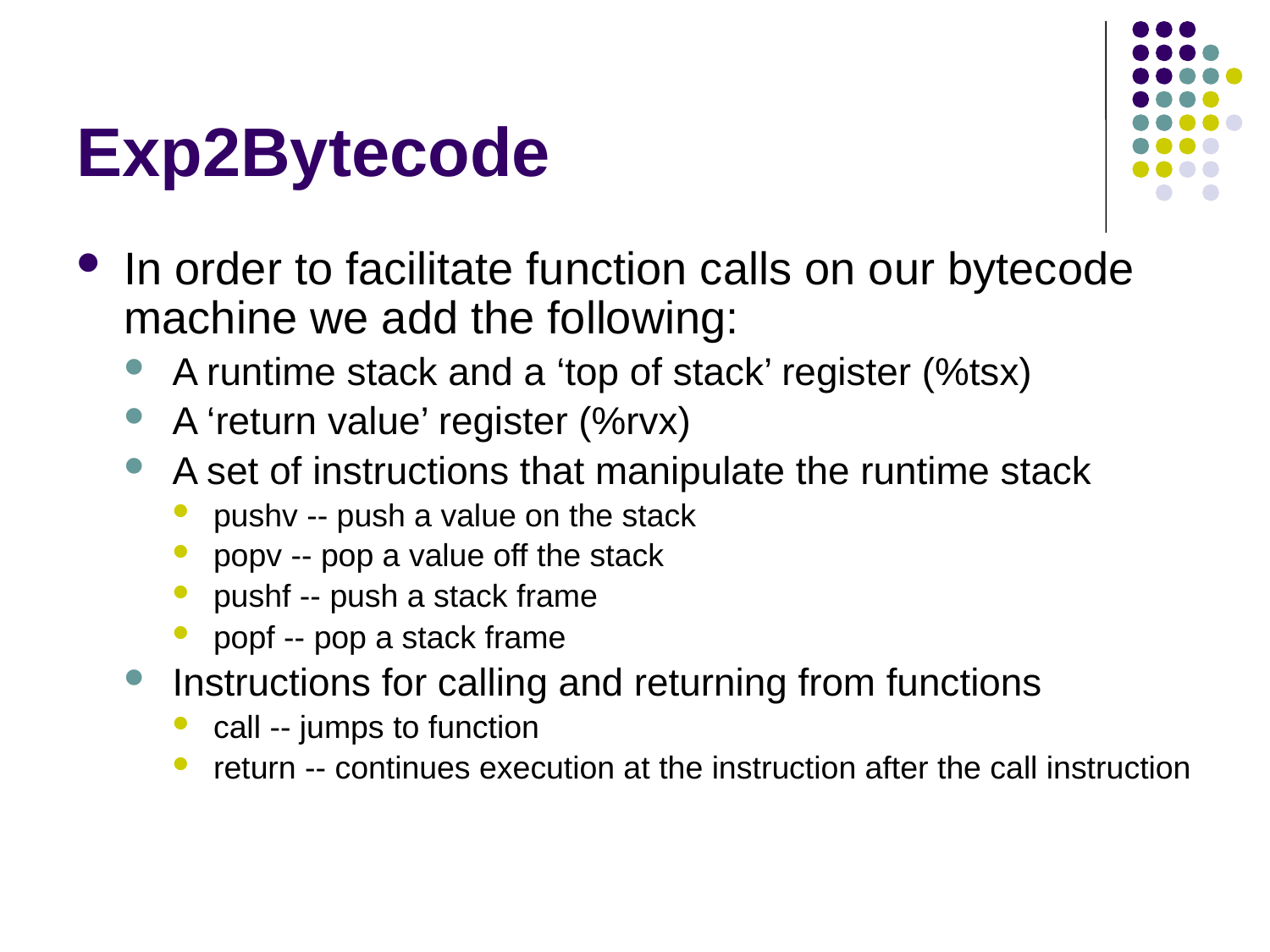

# Exp2Bytecode
In order to facilitate function calls on our bytecode machine we add the following:
A runtime stack and a ‘top of stack’ register (%tsx)
A ‘return value’ register (%rvx)
A set of instructions that manipulate the runtime stack
pushv -- push a value on the stack
popv -- pop a value off the stack
pushf -- push a stack frame
popf -- pop a stack frame
Instructions for calling and returning from functions
call -- jumps to function
return -- continues execution at the instruction after the call instruction